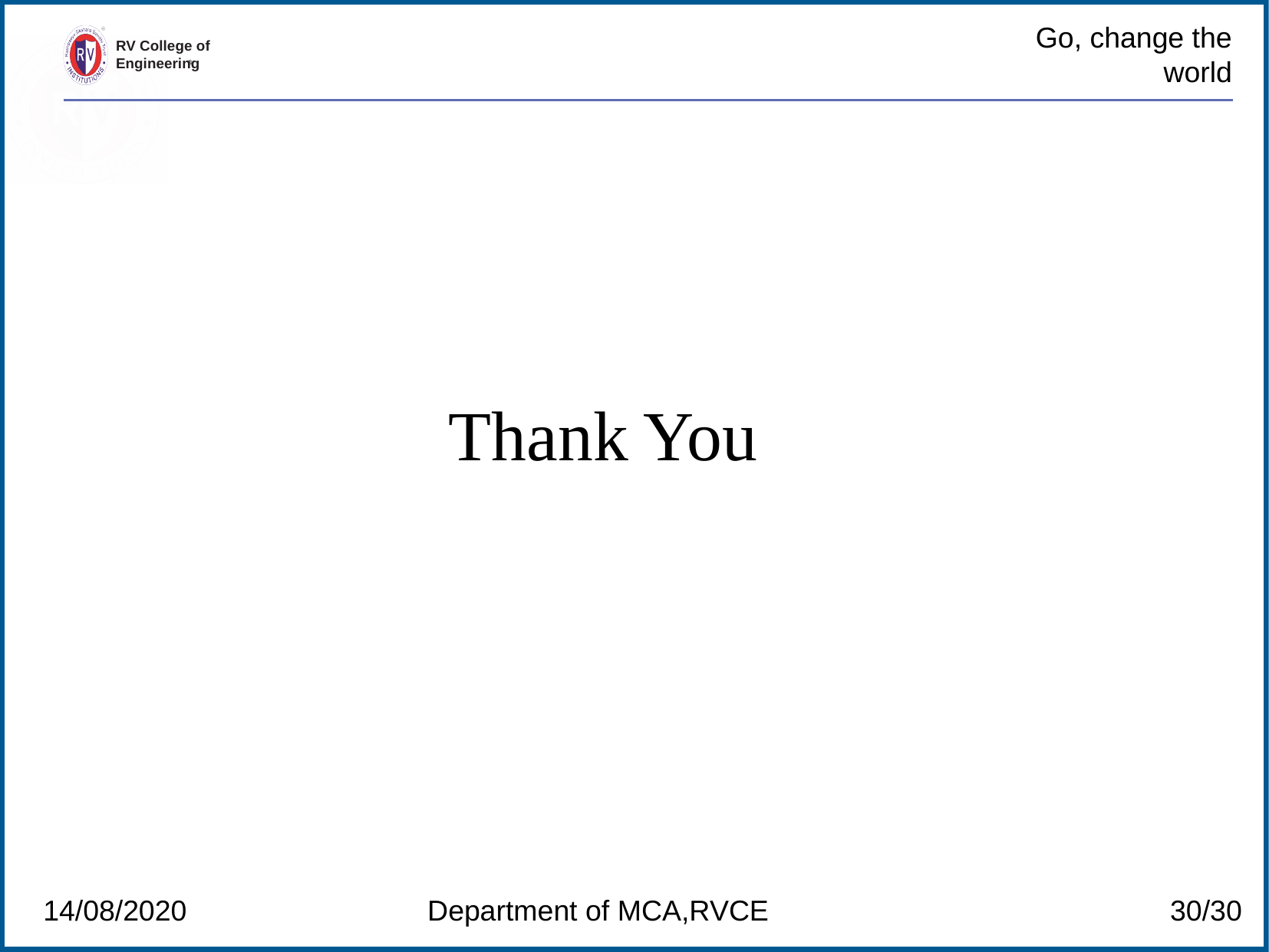

# Go, change the world
RV College of
Engineering

Thank You
14/08/2020                              Department of MCA,RVCE                                                  30/30